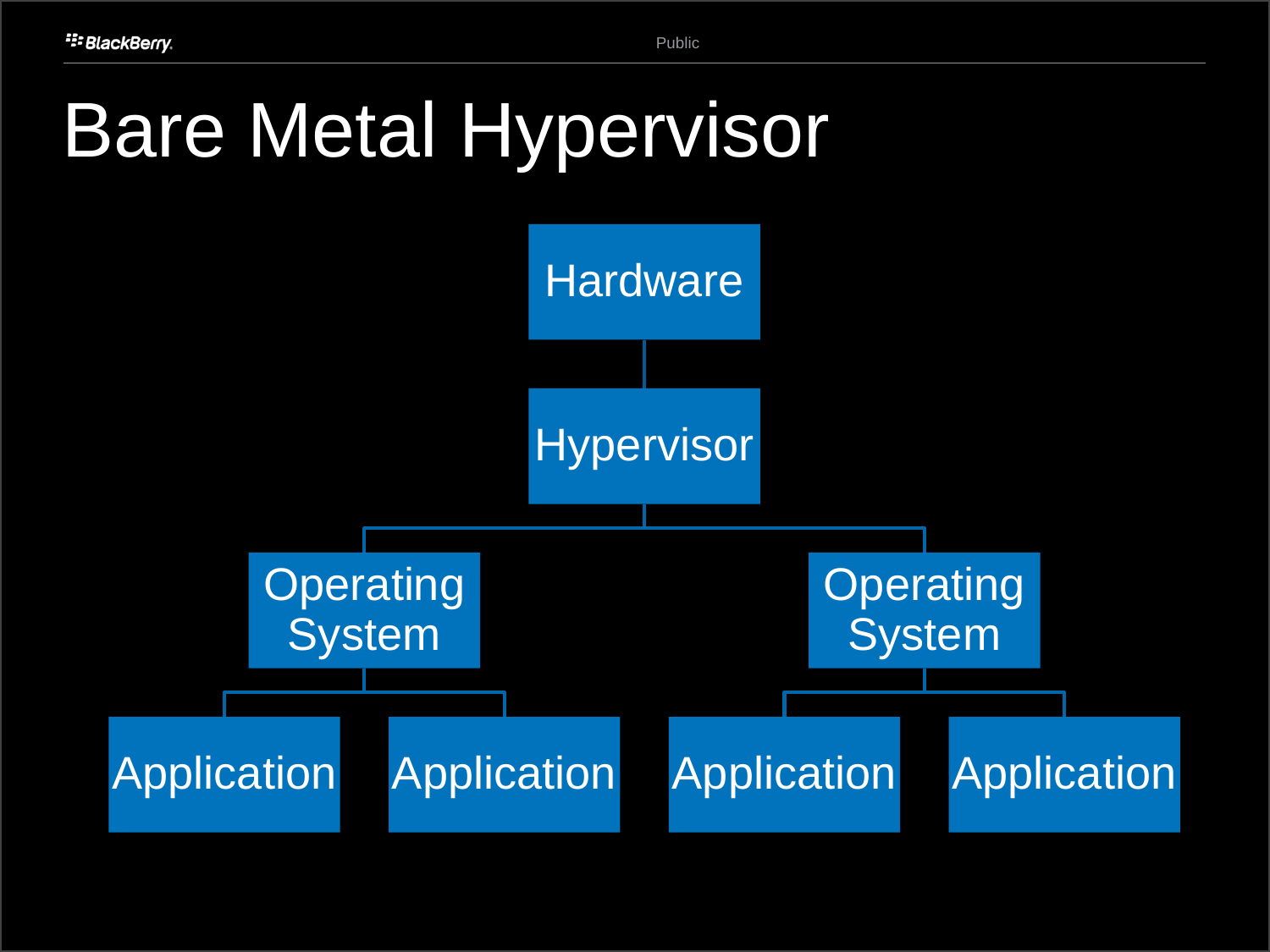

# Bare Metal Hypervisor
Hardware
Hypervisor
Operating System
Application
Application
Operating System
Application
Application